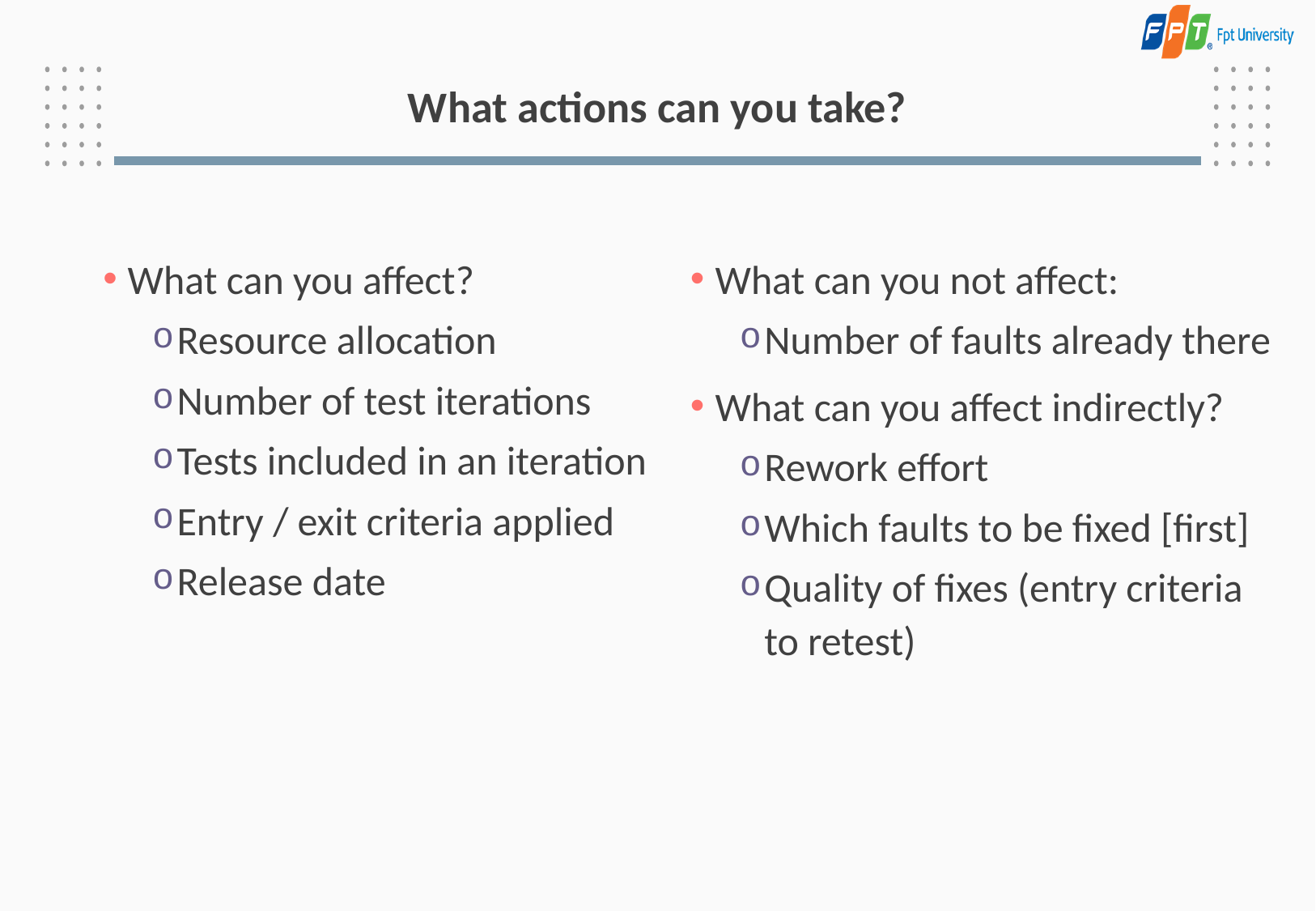

# What actions can you take?
What can you affect?
Resource allocation
Number of test iterations
Tests included in an iteration
Entry / exit criteria applied
Release date
What can you not affect:
Number of faults already there
What can you affect indirectly?
Rework effort
Which faults to be fixed [first]
Quality of fixes (entry criteria to retest)